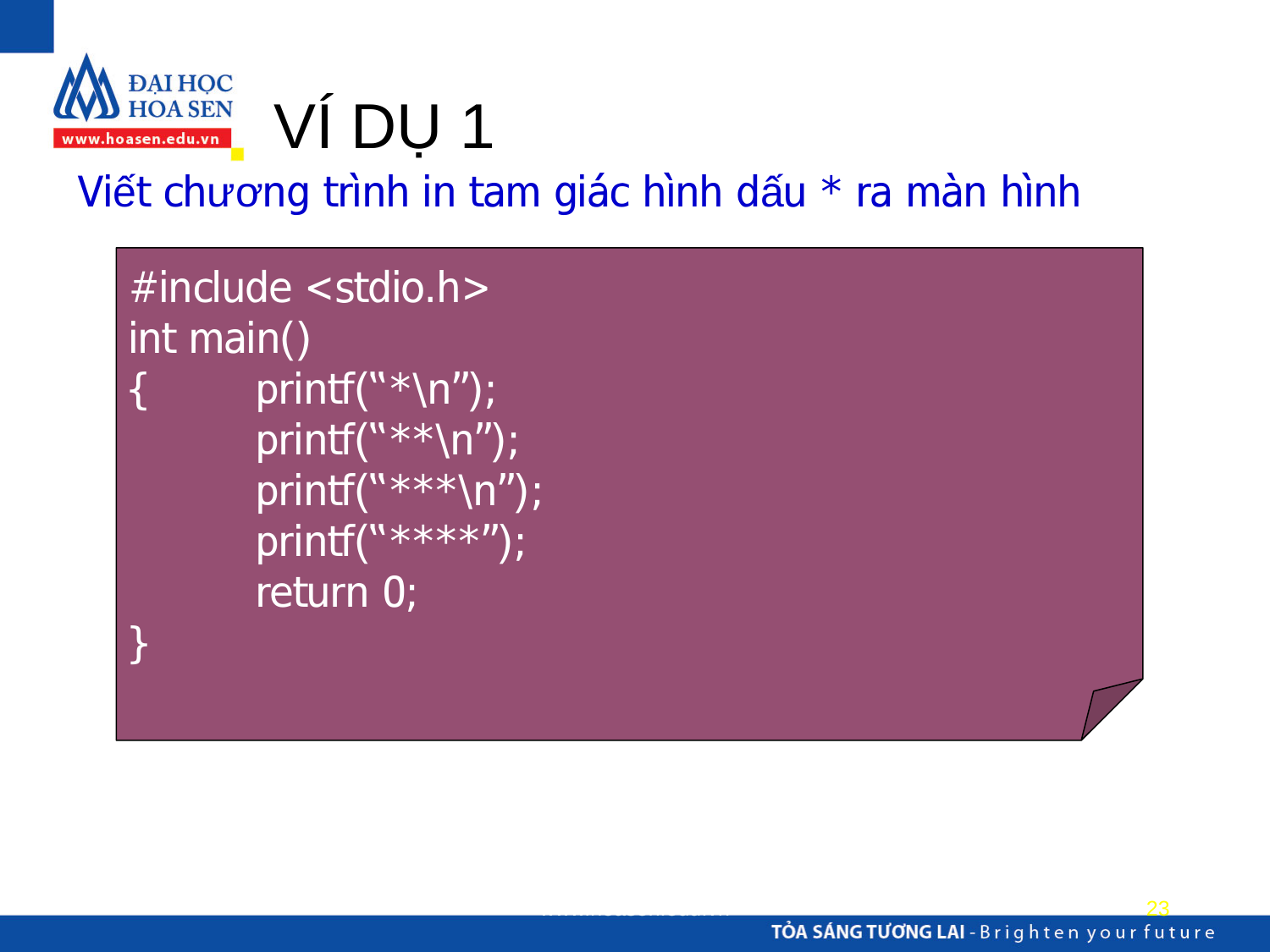

# VÍ DỤ 1
 Viết chương trình in tam giác hình dấu * ra màn hình
#include <stdio.h>
int main()
{ 	printf(“*\n”);
   	printf(“**\n”);
	printf(“***\n”);
	printf(“****”);
   	return 0;
}
www.hoasen.edu.vn
23